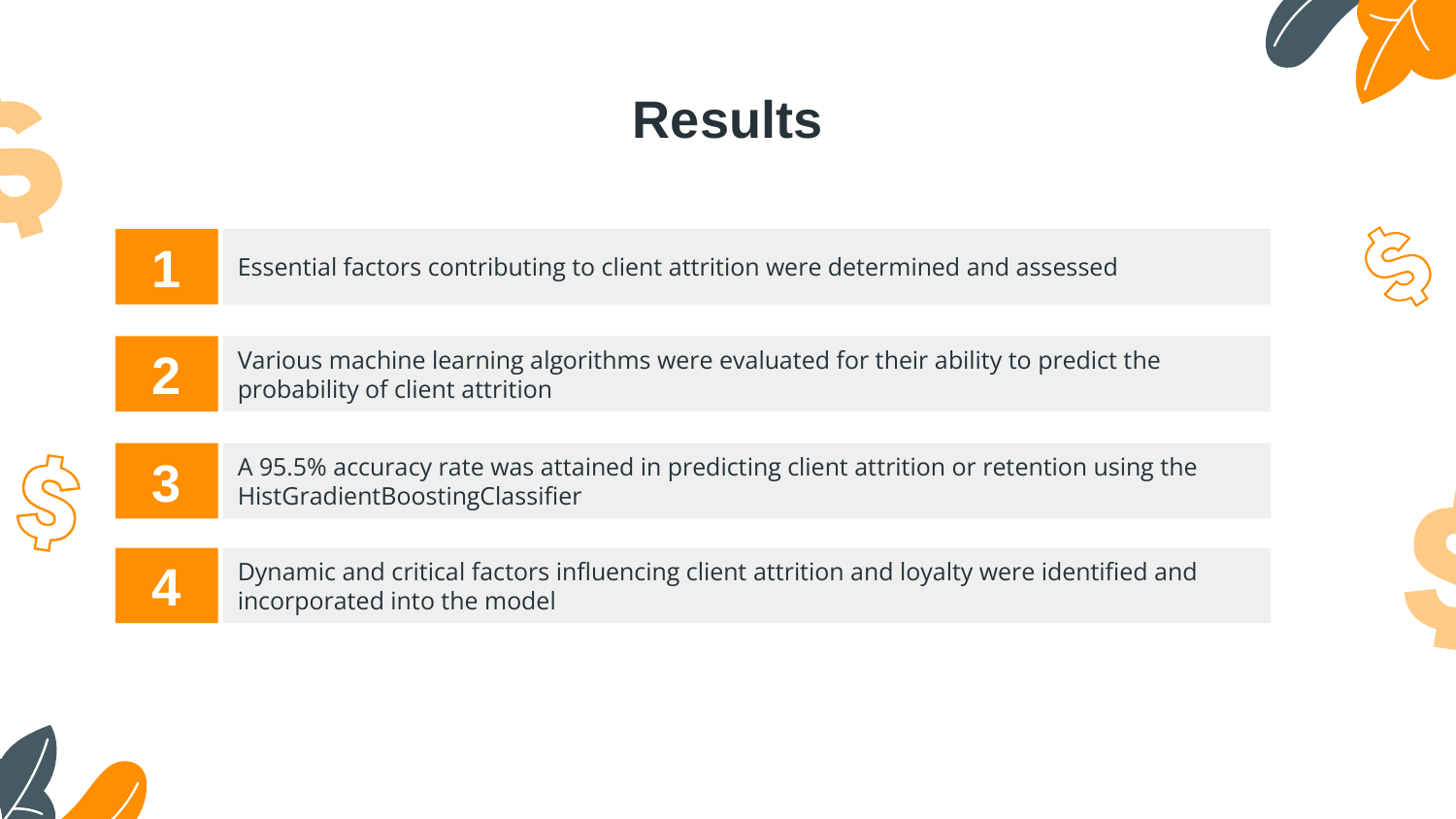

# Results
1
Essential factors contributing to client attrition were determined and assessed
2
Various machine learning algorithms were evaluated for their ability to predict the probability of client attrition
A 95.5% accuracy rate was attained in predicting client attrition or retention using the HistGradientBoostingClassifier
3
Dynamic and critical factors influencing client attrition and loyalty were identified and incorporated into the model
4